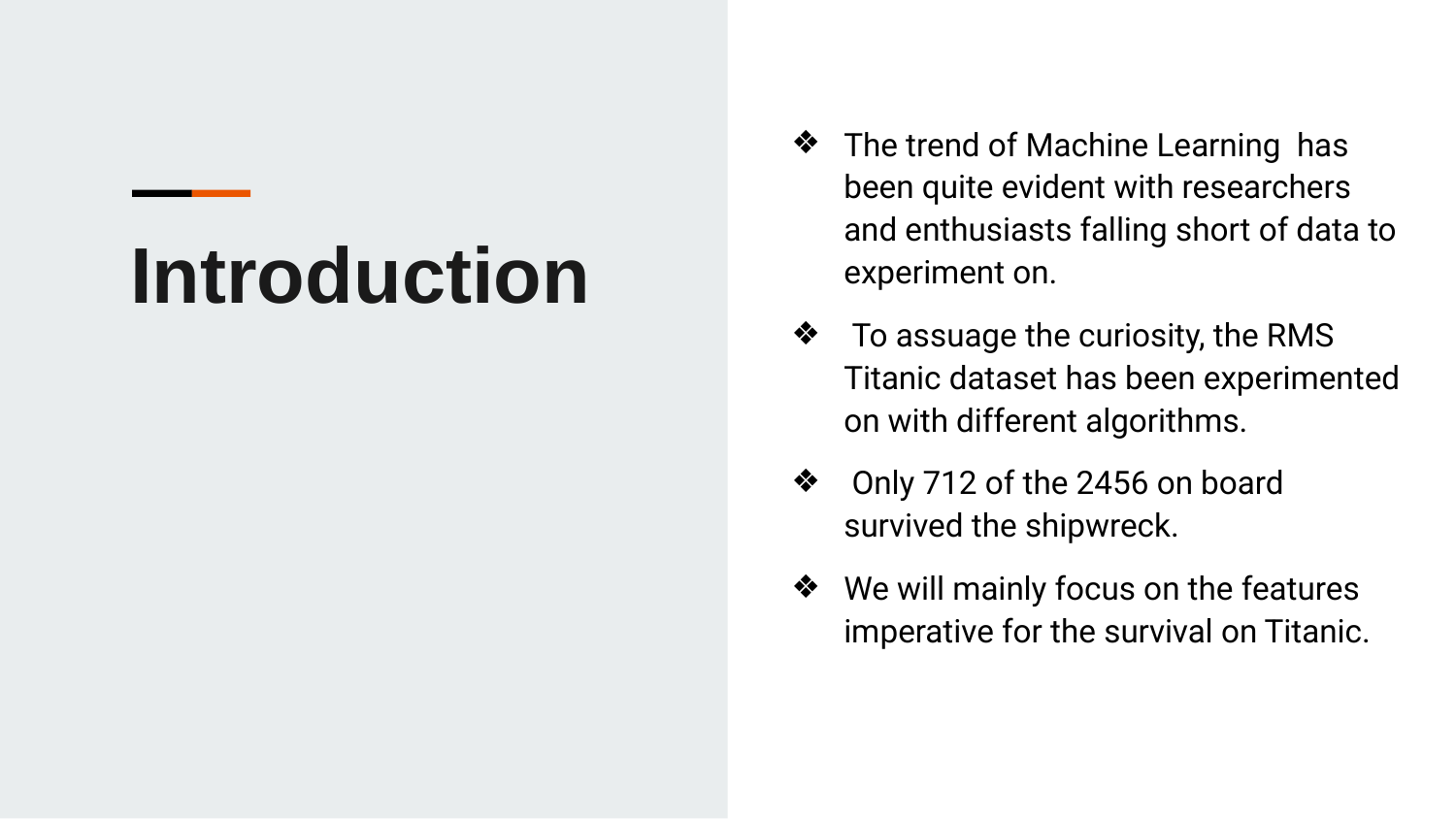

The trend of Machine Learning  has been quite evident with researchers and enthusiasts falling short of data to experiment on.
 To assuage the curiosity, the RMS Titanic dataset has been experimented on with different algorithms.
 Only 712 of the 2456 on board survived the shipwreck.
We will mainly focus on the features imperative for the survival on Titanic.
Introduction